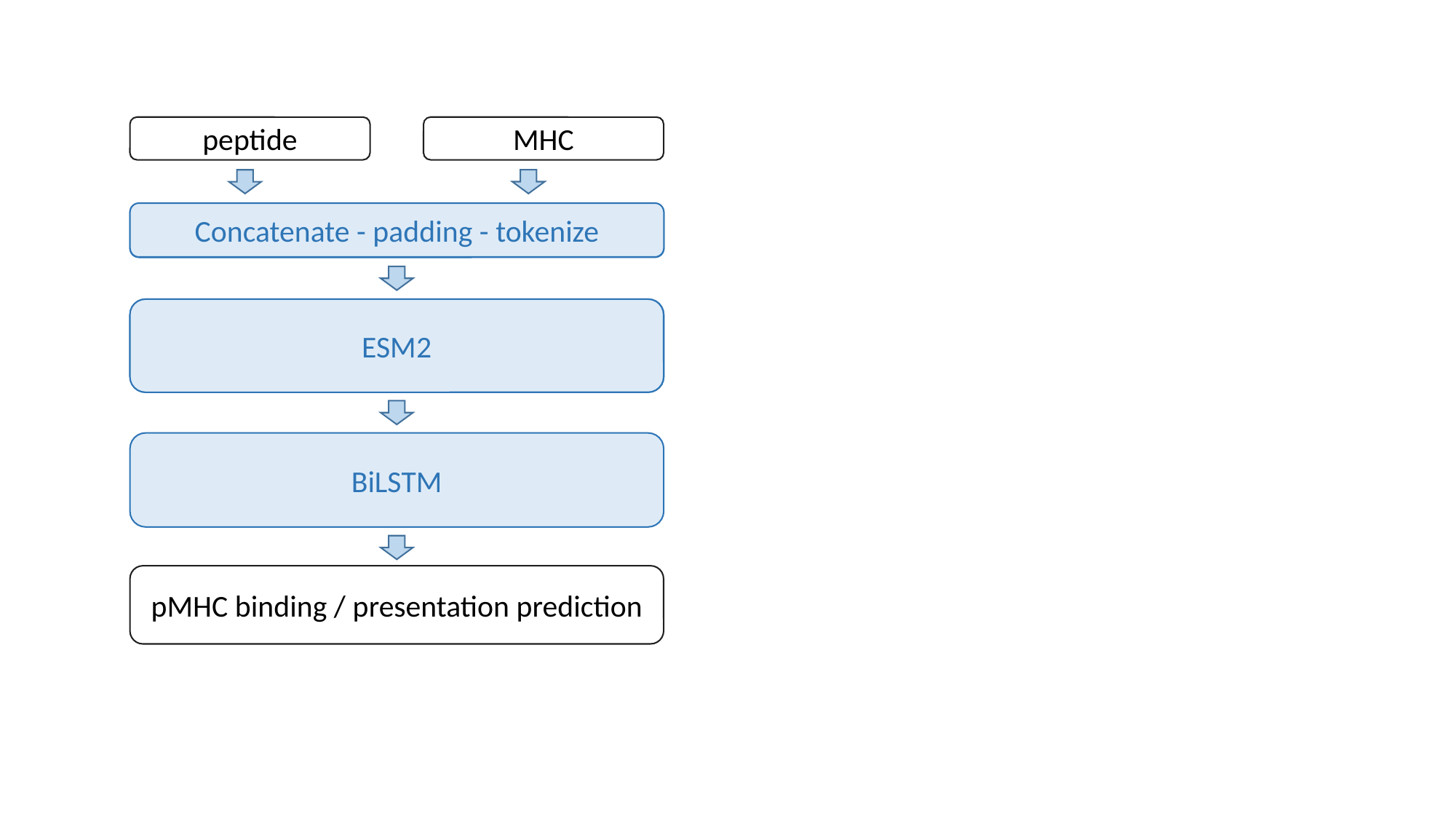

peptide
MHC

Concatenate - padding - tokenize
Concatenate - padding - tokenize

ESM2
ESM-1b

BiLSTM

pMHC binding / presentation prediction